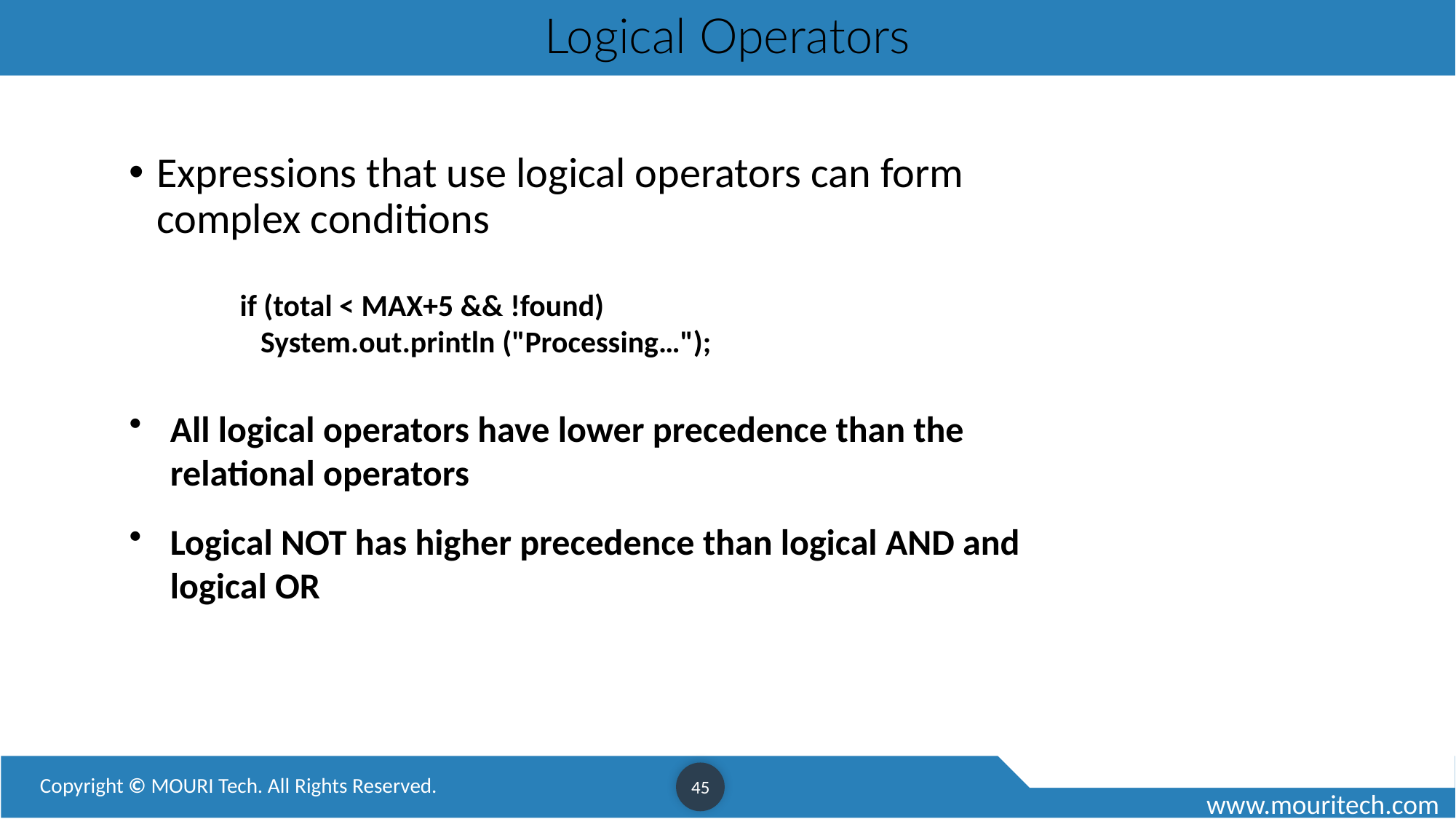

# Logical Operators

Expressions that use logical operators can form complex conditions
if (total < MAX+5 && !found)
   System.out.println ("Processing…");
All logical operators have lower precedence than the relational operators
Logical NOT has higher precedence than logical AND and logical OR

45